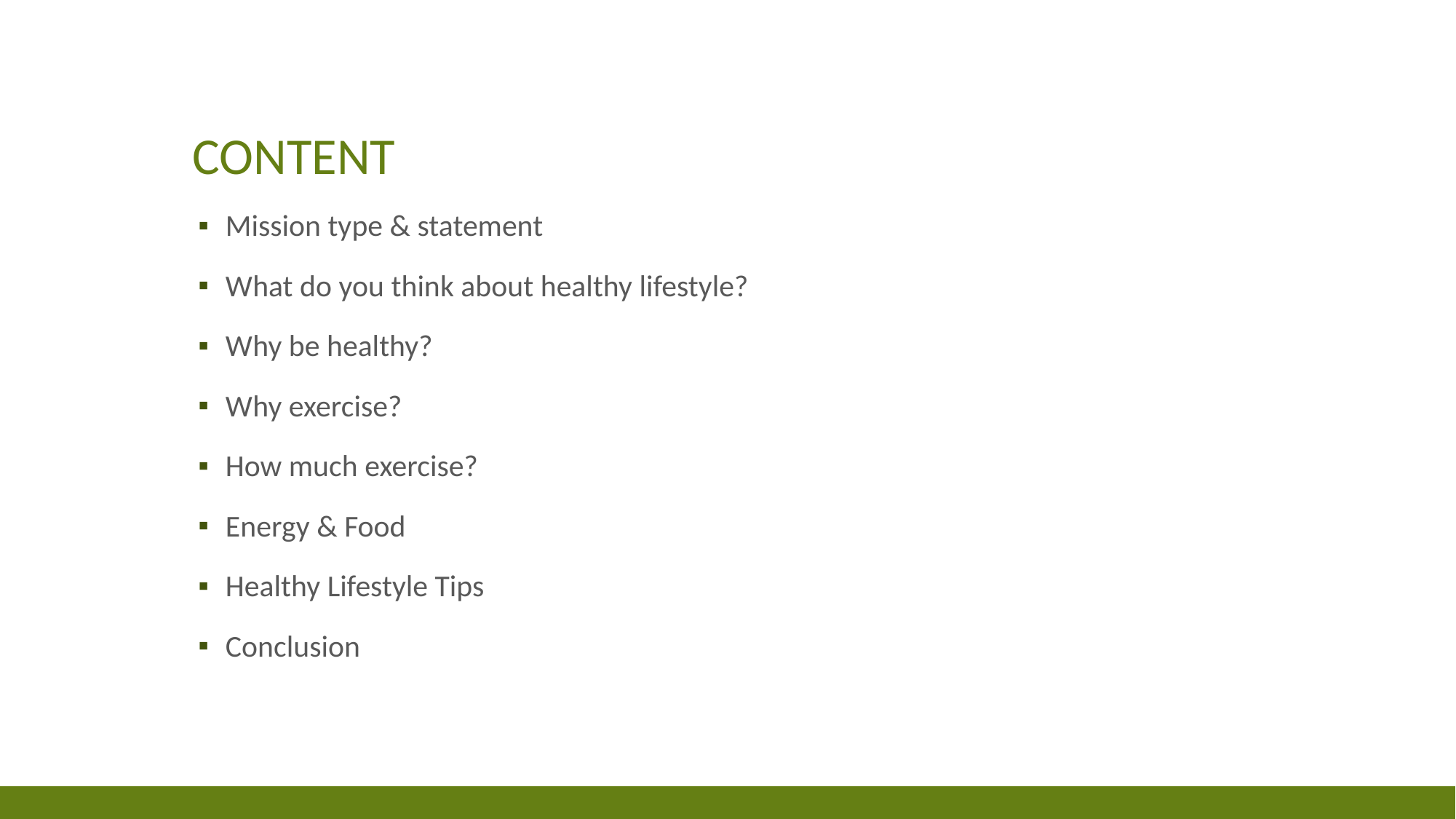

# content
Mission type & statement
What do you think about healthy lifestyle?
Why be healthy?
Why exercise?
How much exercise?
Energy & Food
Healthy Lifestyle Tips
Conclusion